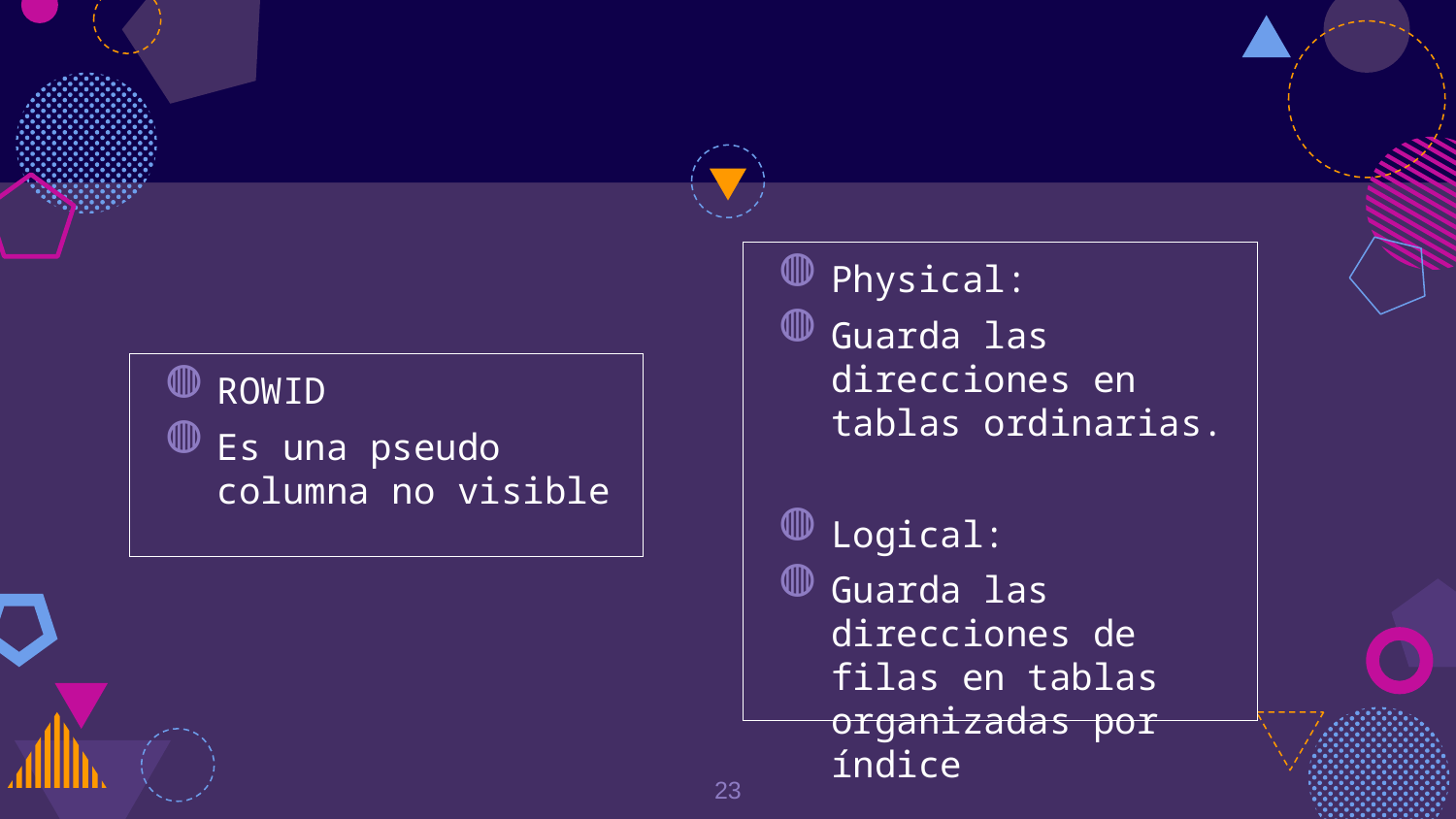

#
Physical:
Guarda las direcciones en tablas ordinarias.

Logical:
Guarda las direcciones de filas en tablas organizadas por índice
ROWID
Es una pseudo columna no visible
23